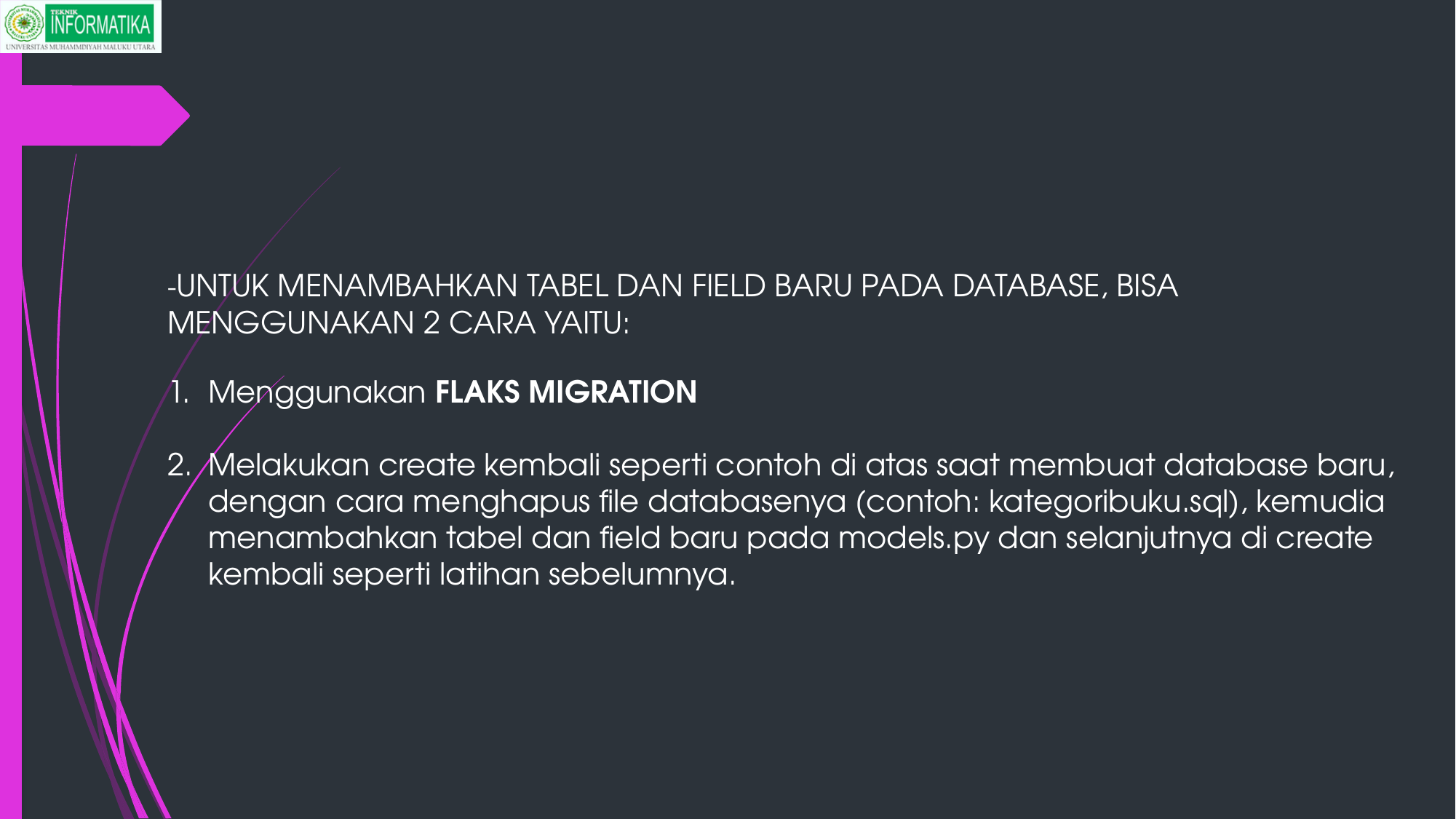

-UNTUK MENAMBAHKAN TABEL DAN FIELD BARU PADA DATABASE, BISA MENGGUNAKAN 2 CARA YAITU:

Menggunakan FLAKS MIGRATION

Melakukan create kembali seperti contoh di atas saat membuat database baru, dengan cara menghapus file databasenya (contoh: kategoribuku.sql), kemudia menambahkan tabel dan field baru pada models.py dan selanjutnya di create kembali seperti latihan sebelumnya.